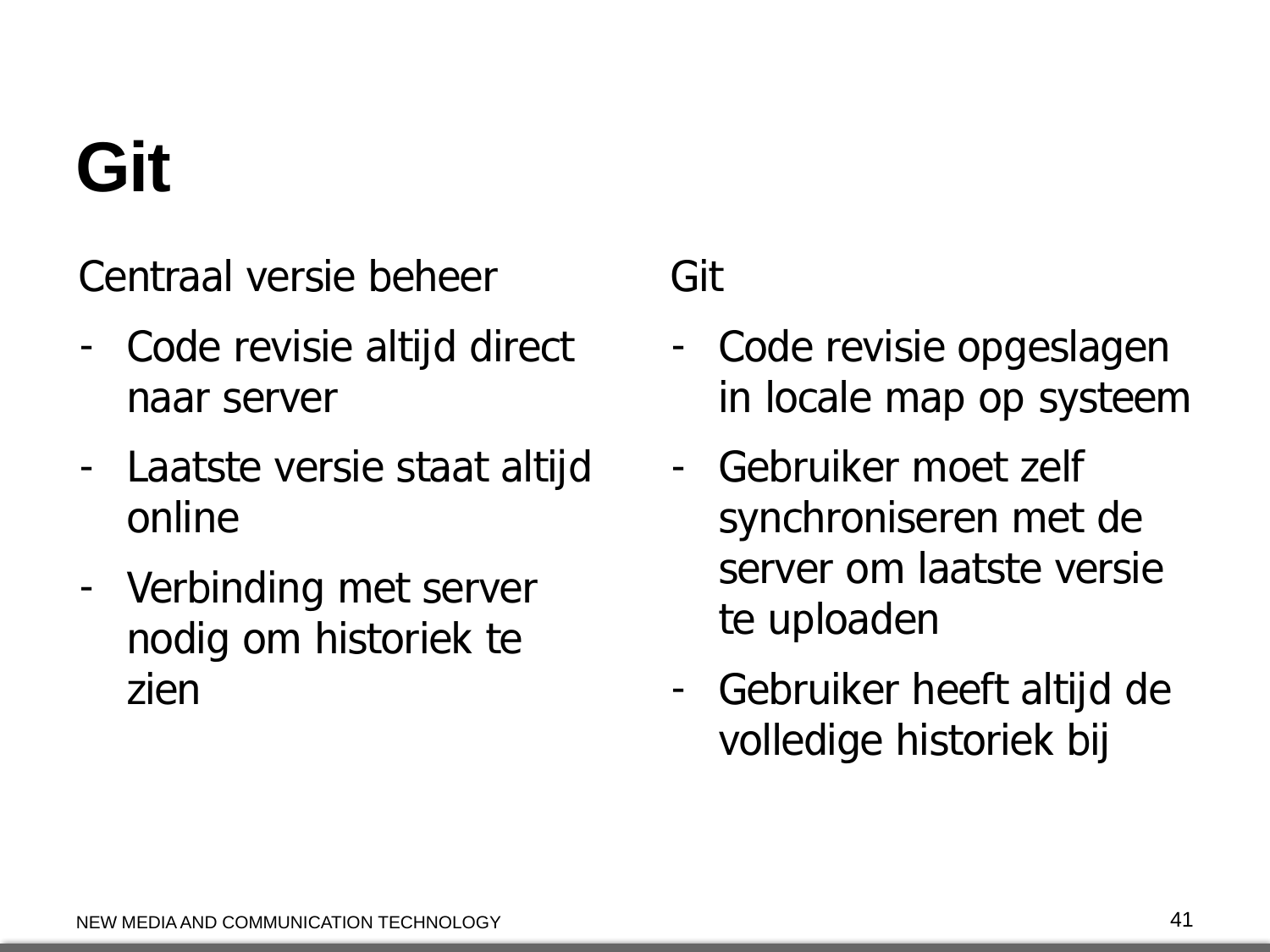

# Git
Centraal versie beheer
Code revisie altijd direct naar server
Laatste versie staat altijd online
Verbinding met server nodig om historiek te zien

Git
Code revisie opgeslagen in locale map op systeem
Gebruiker moet zelf synchroniseren met de server om laatste versie te uploaden
Gebruiker heeft altijd de volledige historiek bij
41